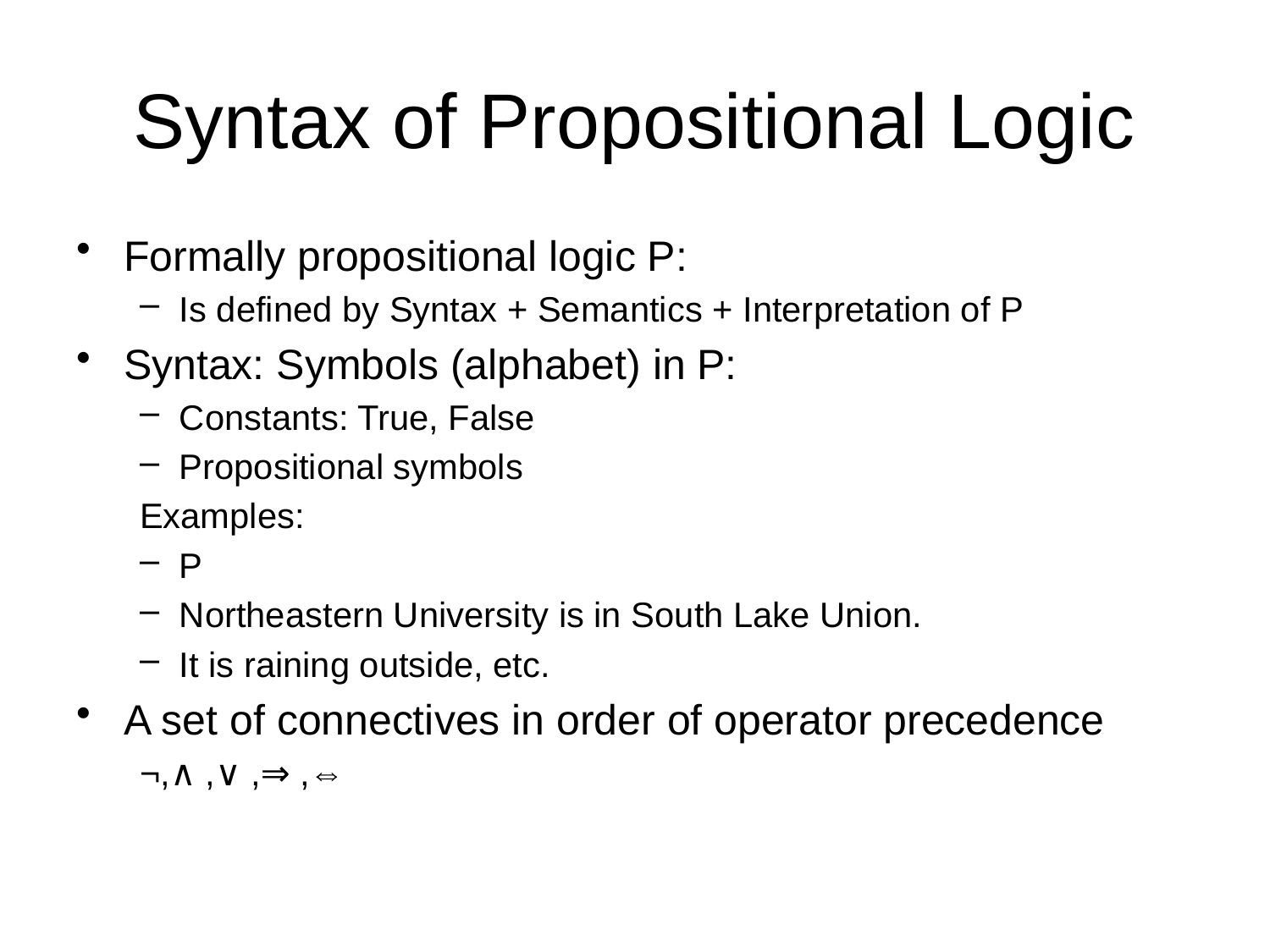

# Syntax of Propositional Logic
Formally propositional logic P:
Is defined by Syntax + Semantics + Interpretation of P
Syntax: Symbols (alphabet) in P:
Constants: True, False
Propositional symbols
Examples:
P
Northeastern University is in South Lake Union.
It is raining outside, etc.
A set of connectives in order of operator precedence
¬,∧ ,∨ ,⇒ ,⇔